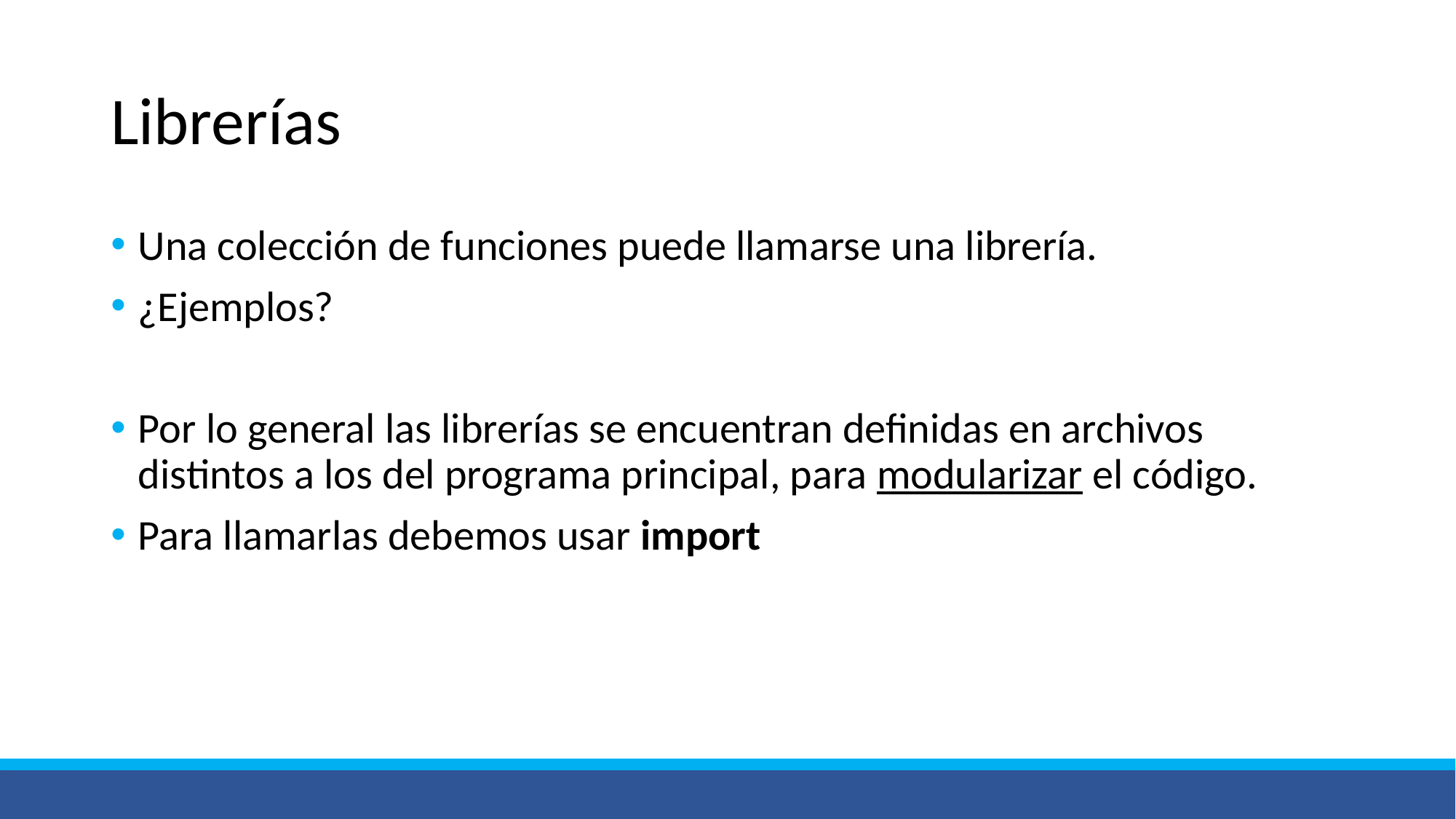

# Librerías
Una colección de funciones puede llamarse una librería.
¿Ejemplos?

Por lo general las librerías se encuentran definidas en archivos distintos a los del programa principal, para modularizar el código.
Para llamarlas debemos usar import